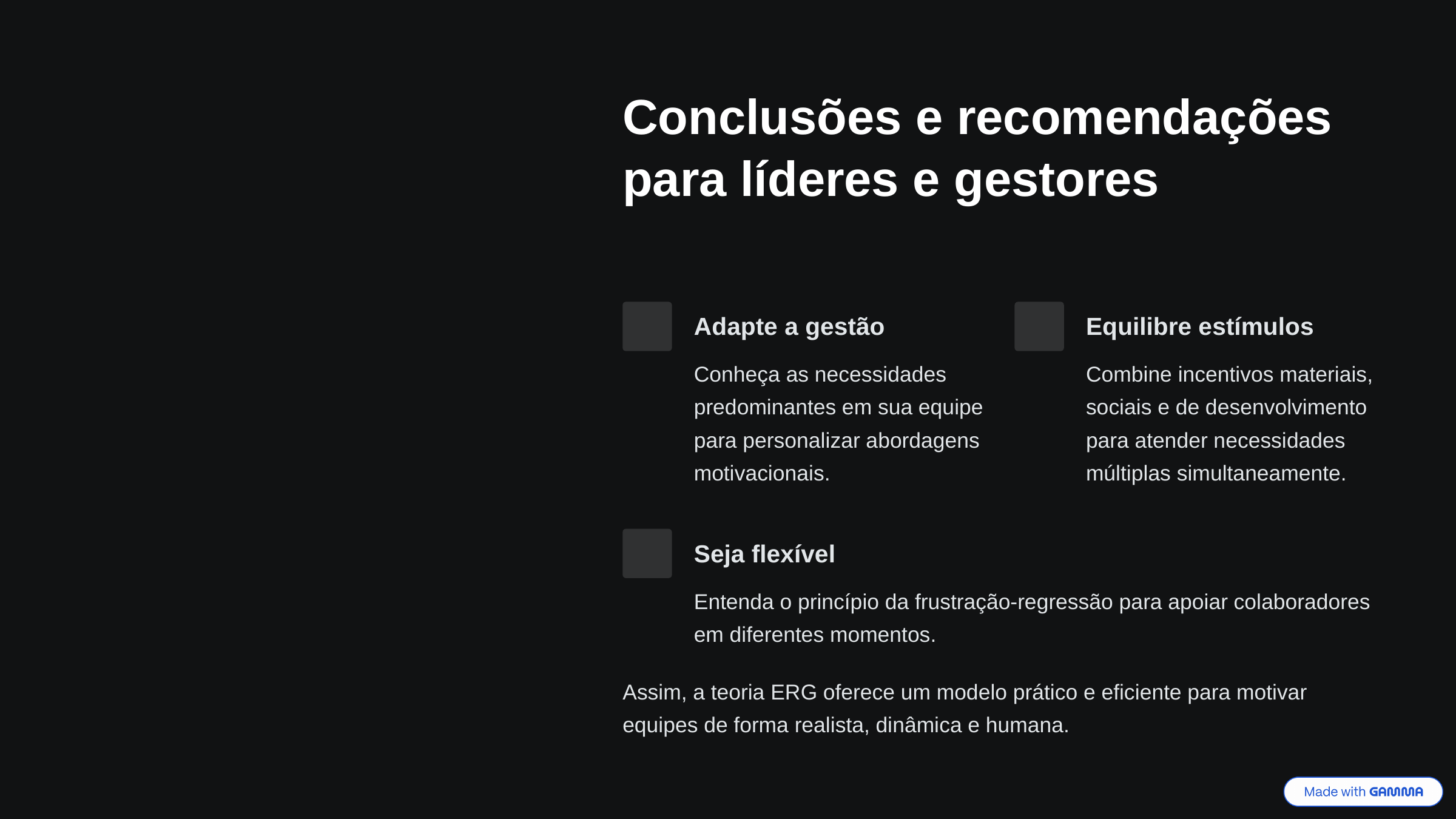

Conclusões e recomendações para líderes e gestores

Adapte a gestão
Equilibre estímulos
Conheça as necessidades predominantes em sua equipe para personalizar abordagens motivacionais.
Combine incentivos materiais, sociais e de desenvolvimento para atender necessidades múltiplas simultaneamente.

Seja flexível
Entenda o princípio da frustração-regressão para apoiar colaboradores em diferentes momentos.
Assim, a teoria ERG oferece um modelo prático e eficiente para motivar equipes de forma realista, dinâmica e humana.